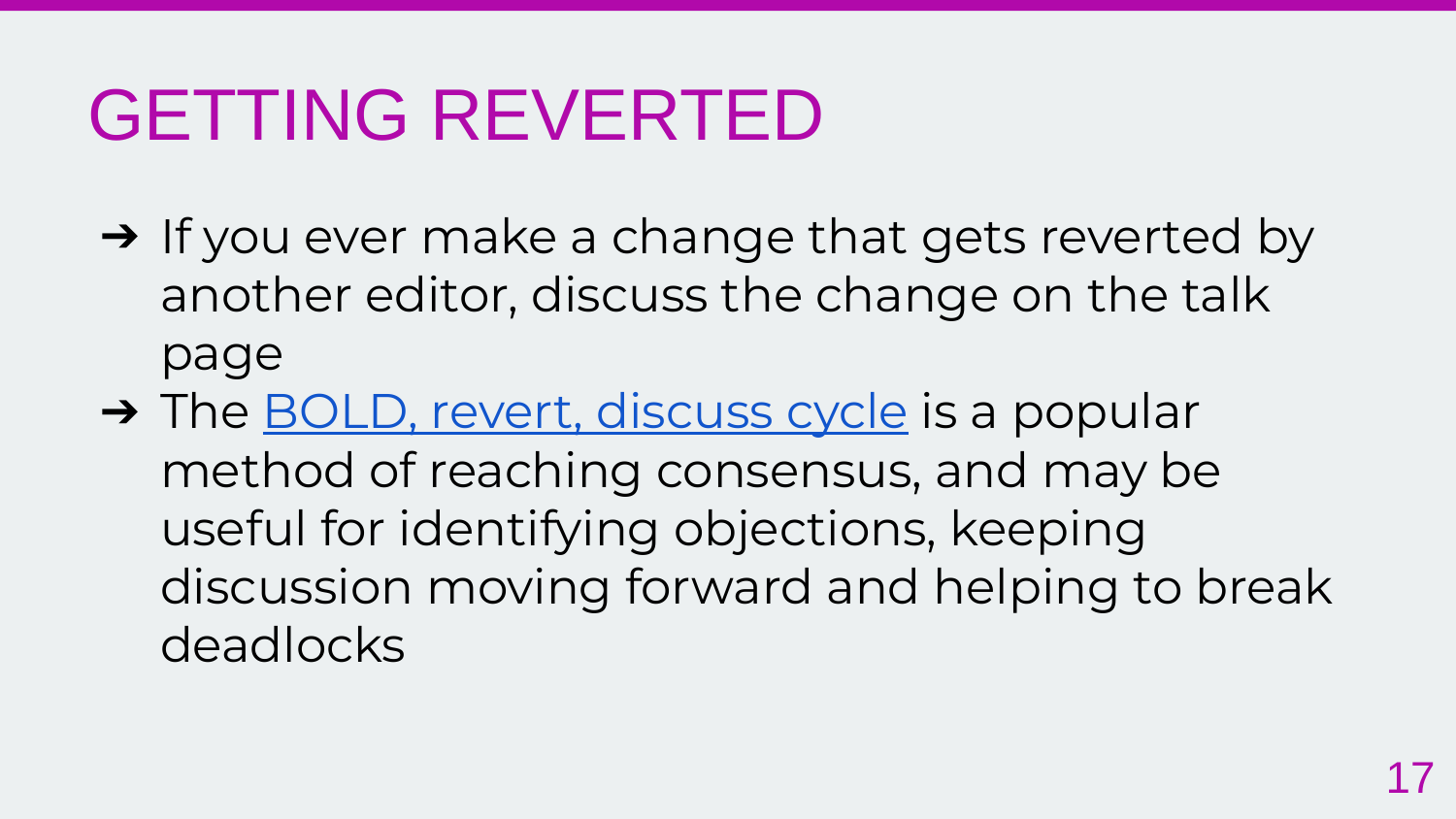

# GETTING REVERTED
If you ever make a change that gets reverted by another editor, discuss the change on the talk page
The BOLD, revert, discuss cycle is a popular method of reaching consensus, and may be useful for identifying objections, keeping discussion moving forward and helping to break deadlocks
17